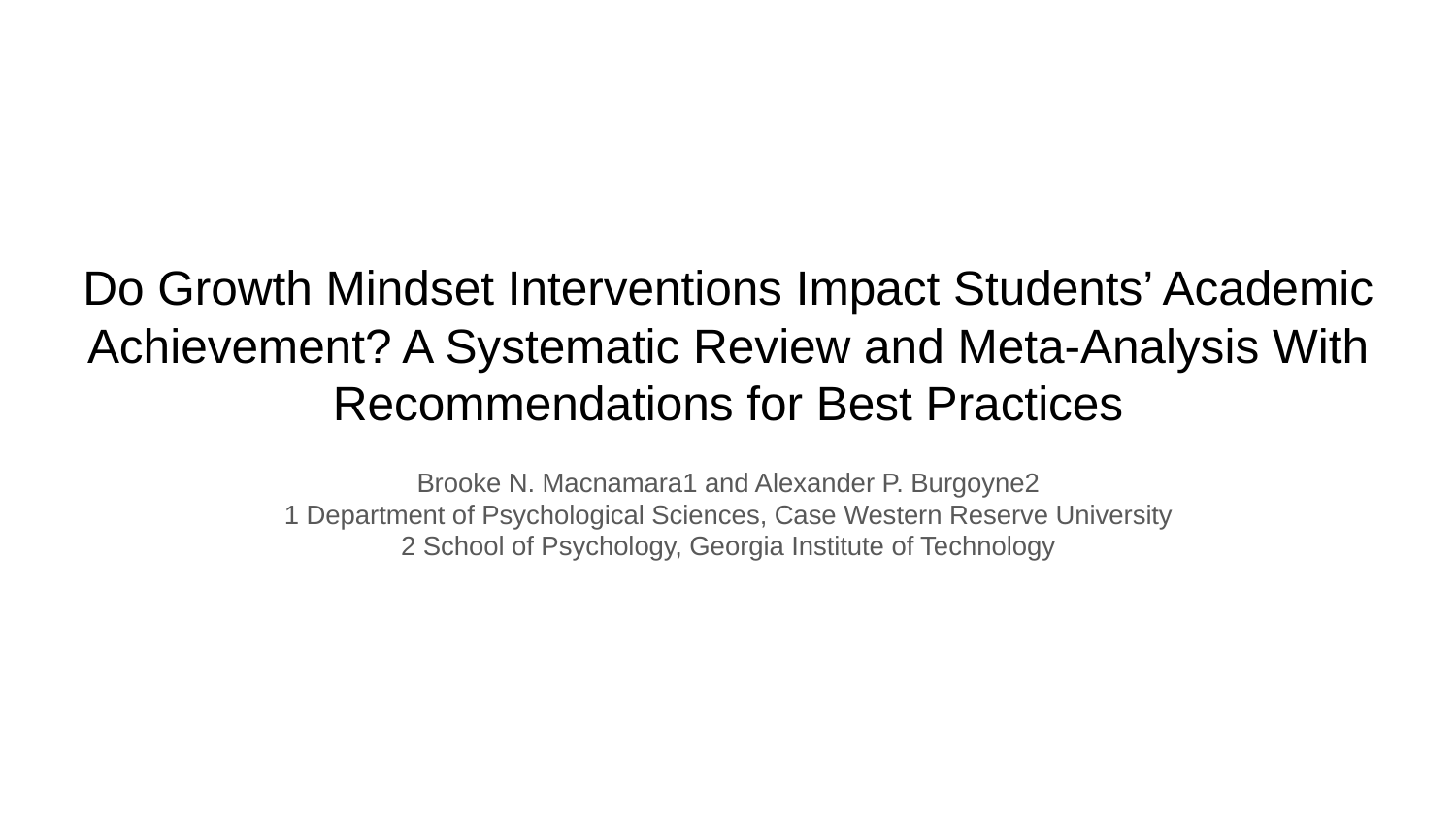

# Do Growth Mindset Interventions Impact Students’ Academic
Achievement? A Systematic Review and Meta-Analysis With
Recommendations for Best Practices
Brooke N. Macnamara1 and Alexander P. Burgoyne2
1 Department of Psychological Sciences, Case Western Reserve University
2 School of Psychology, Georgia Institute of Technology